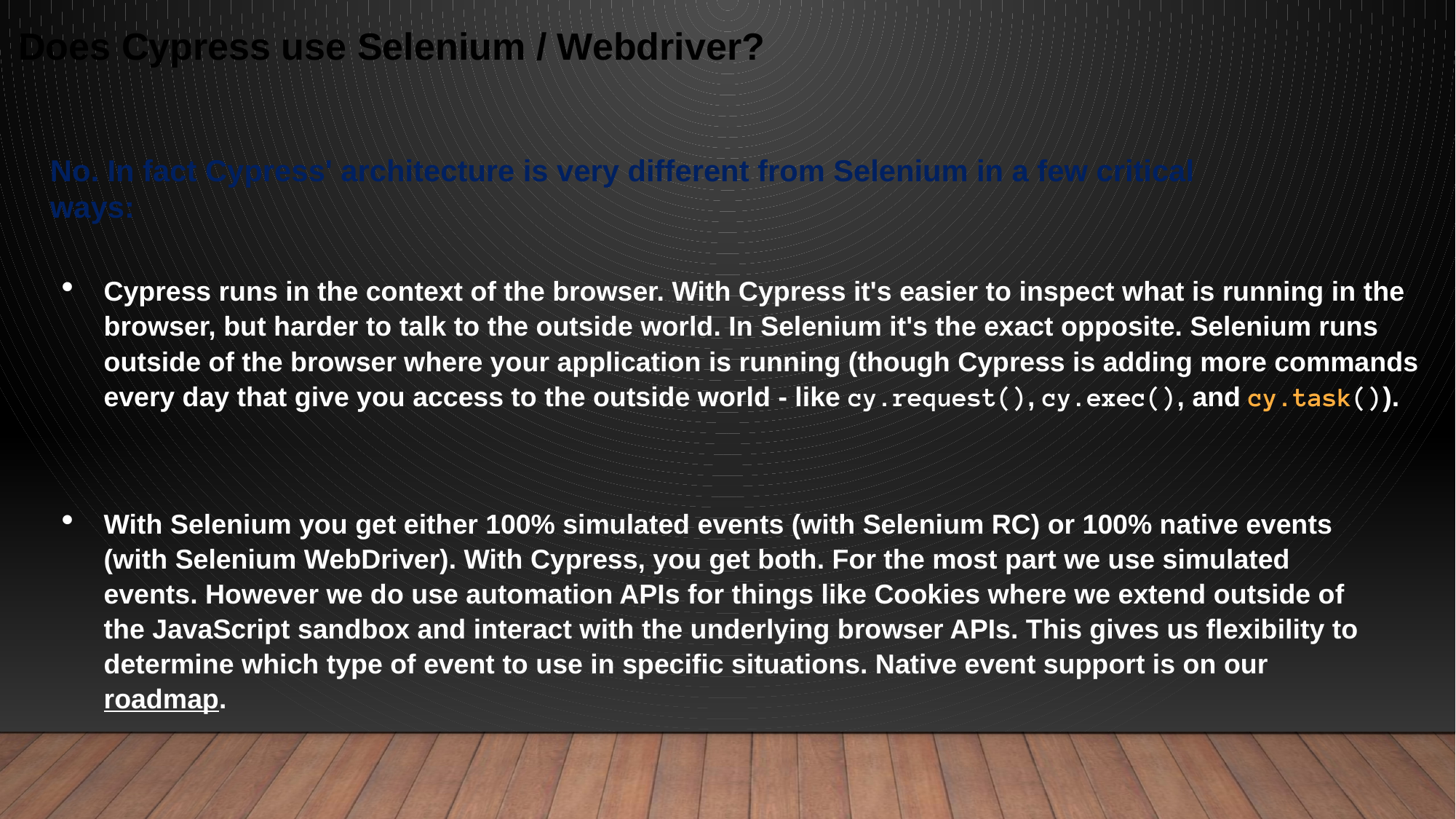

Does Cypress use Selenium / Webdriver?
No. In fact Cypress' architecture is very different from Selenium in a few critical ways:
Cypress runs in the context of the browser. With Cypress it's easier to inspect what is running in the browser, but harder to talk to the outside world. In Selenium it's the exact opposite. Selenium runs outside of the browser where your application is running (though Cypress is adding more commands every day that give you access to the outside world - like cy.request(), cy.exec(), and cy.task()).
With Selenium you get either 100% simulated events (with Selenium RC) or 100% native events (with Selenium WebDriver). With Cypress, you get both. For the most part we use simulated events. However we do use automation APIs for things like Cookies where we extend outside of the JavaScript sandbox and interact with the underlying browser APIs. This gives us flexibility to determine which type of event to use in specific situations. Native event support is on our roadmap.